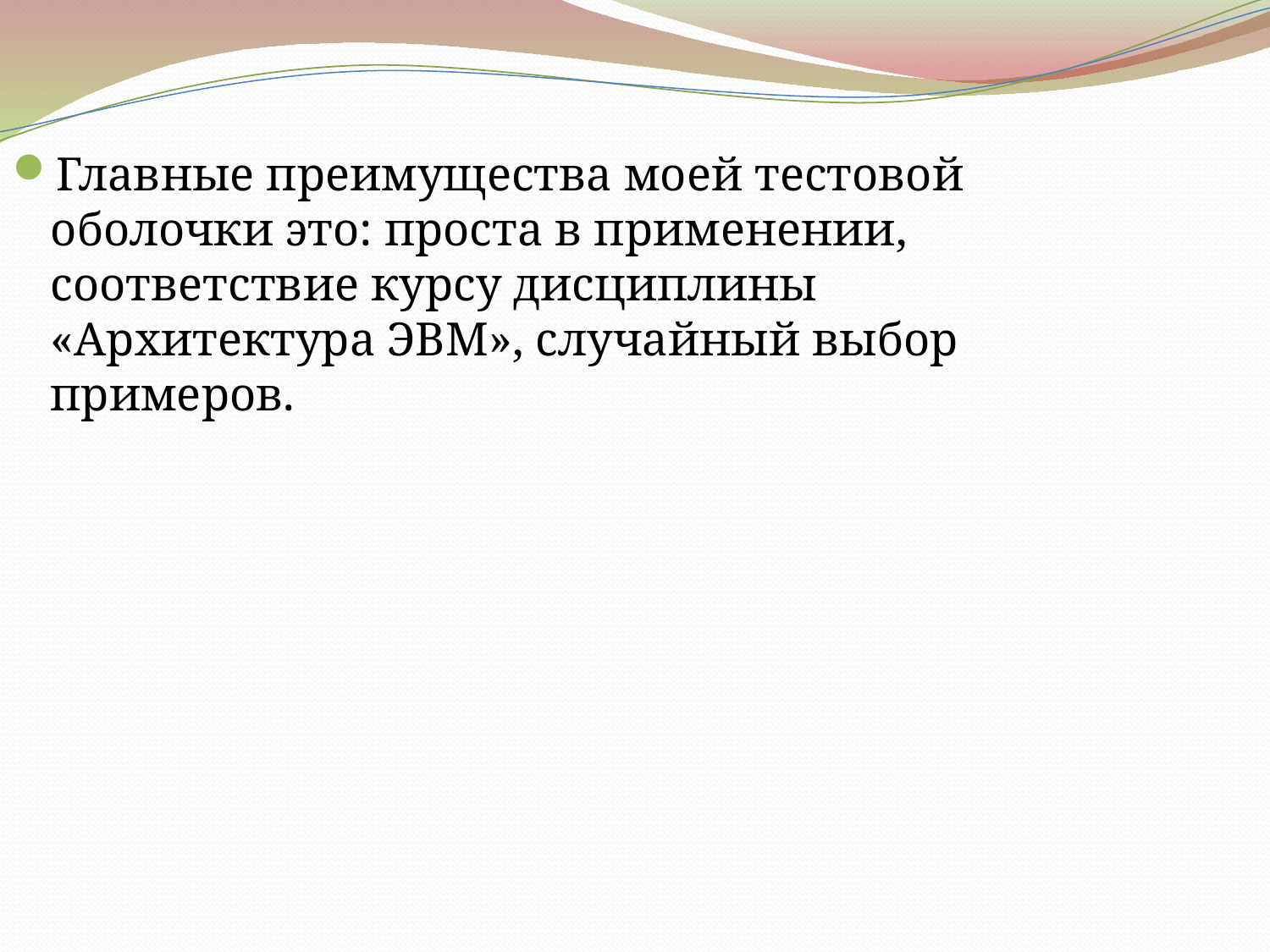

Главные преимущества моей тестовой оболочки это: проста в применении, соответствие курсу дисциплины «Архитектура ЭВМ», случайный выбор примеров.